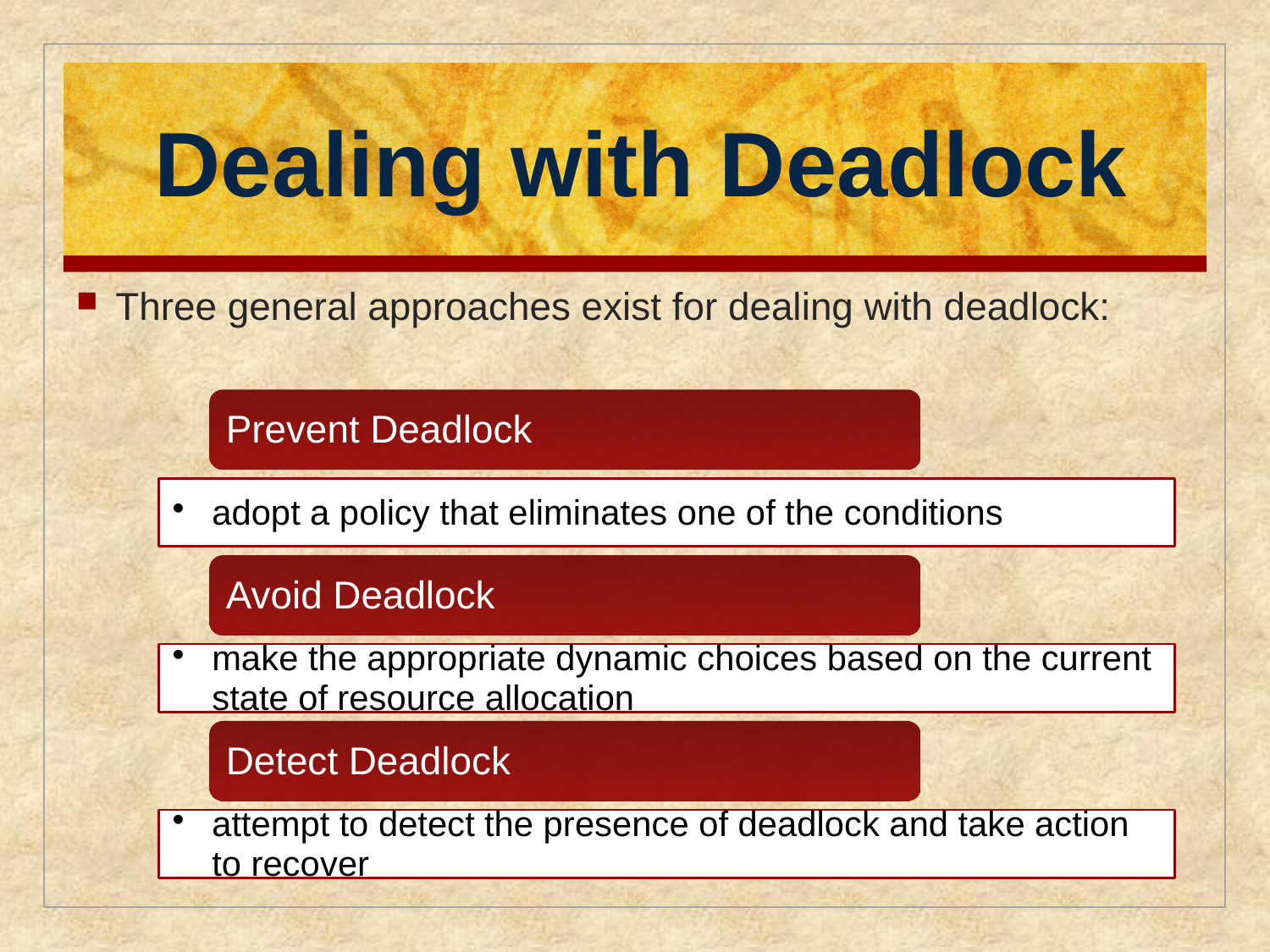

# Dealing with Deadlock
Three general approaches exist for dealing with deadlock:
Prevent Deadlock
adopt a policy that eliminates one of the conditions
Avoid Deadlock
make the appropriate dynamic choices based on the current state of resource allocation
Detect Deadlock
attempt to detect the presence of deadlock and take action to recover